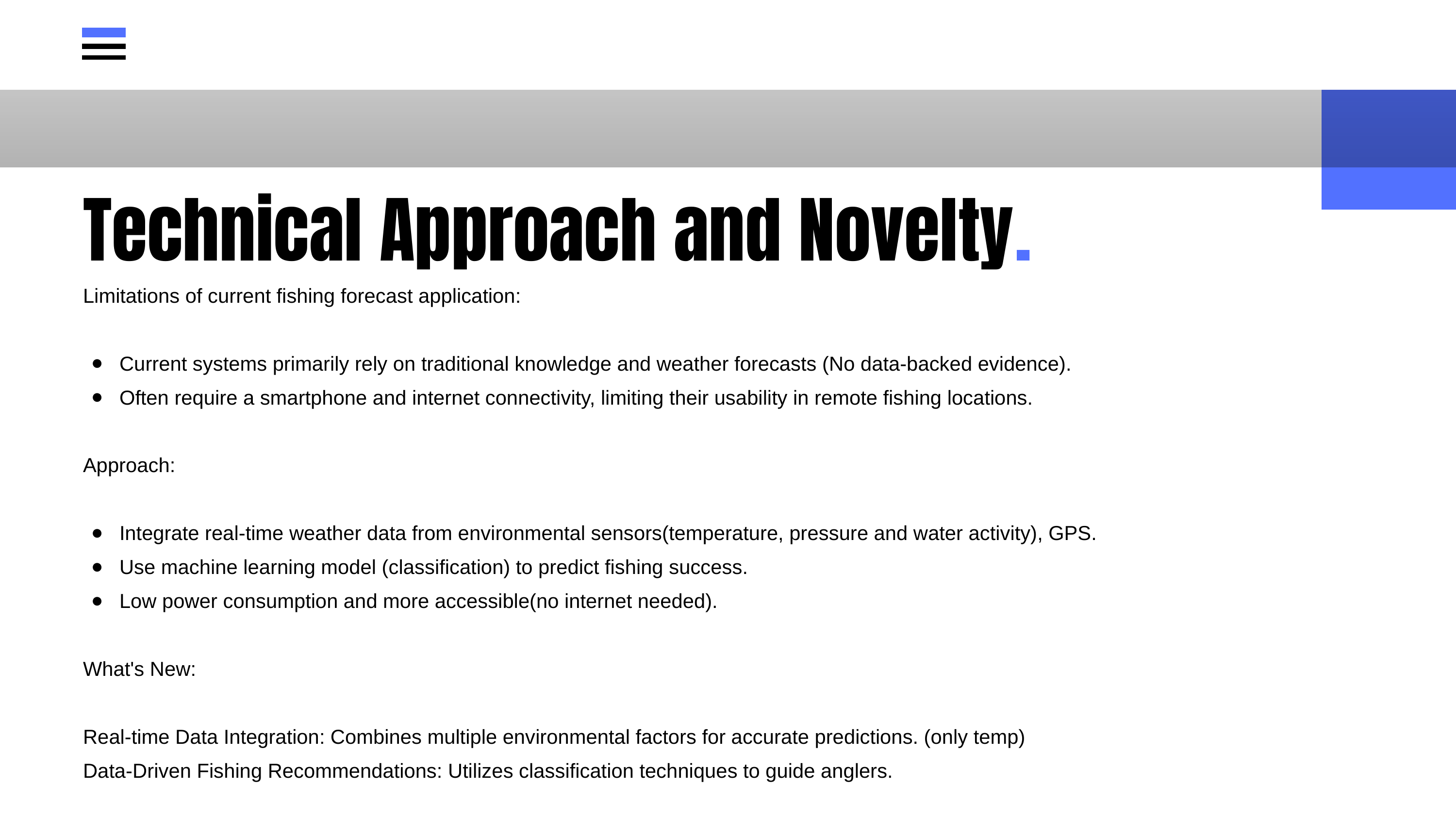

Technical Approach and Novelty.
Limitations of current fishing forecast application:

Current systems primarily rely on traditional knowledge and weather forecasts (No data-backed evidence).
Often require a smartphone and internet connectivity, limiting their usability in remote fishing locations.

Approach:

Integrate real-time weather data from environmental sensors(temperature, pressure and water activity), GPS.
Use machine learning model (classification) to predict fishing success.
Low power consumption and more accessible(no internet needed).

What's New:

Real-time Data Integration: Combines multiple environmental factors for accurate predictions. (only temp)
Data-Driven Fishing Recommendations: Utilizes classification techniques to guide anglers.